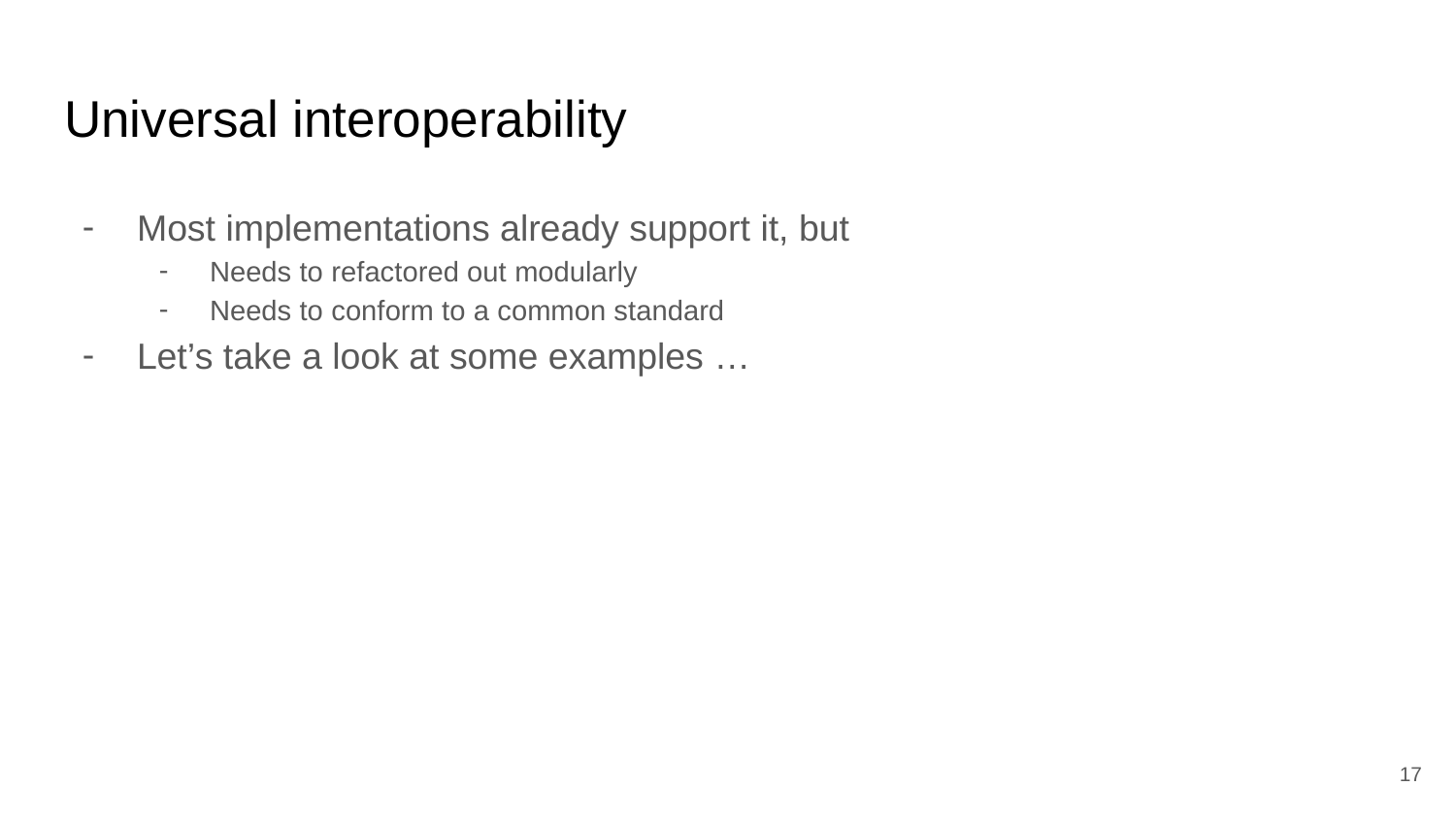

# Universal interoperability
Most implementations already support it, but
Needs to refactored out modularly
Needs to conform to a common standard
Let’s take a look at some examples …
17